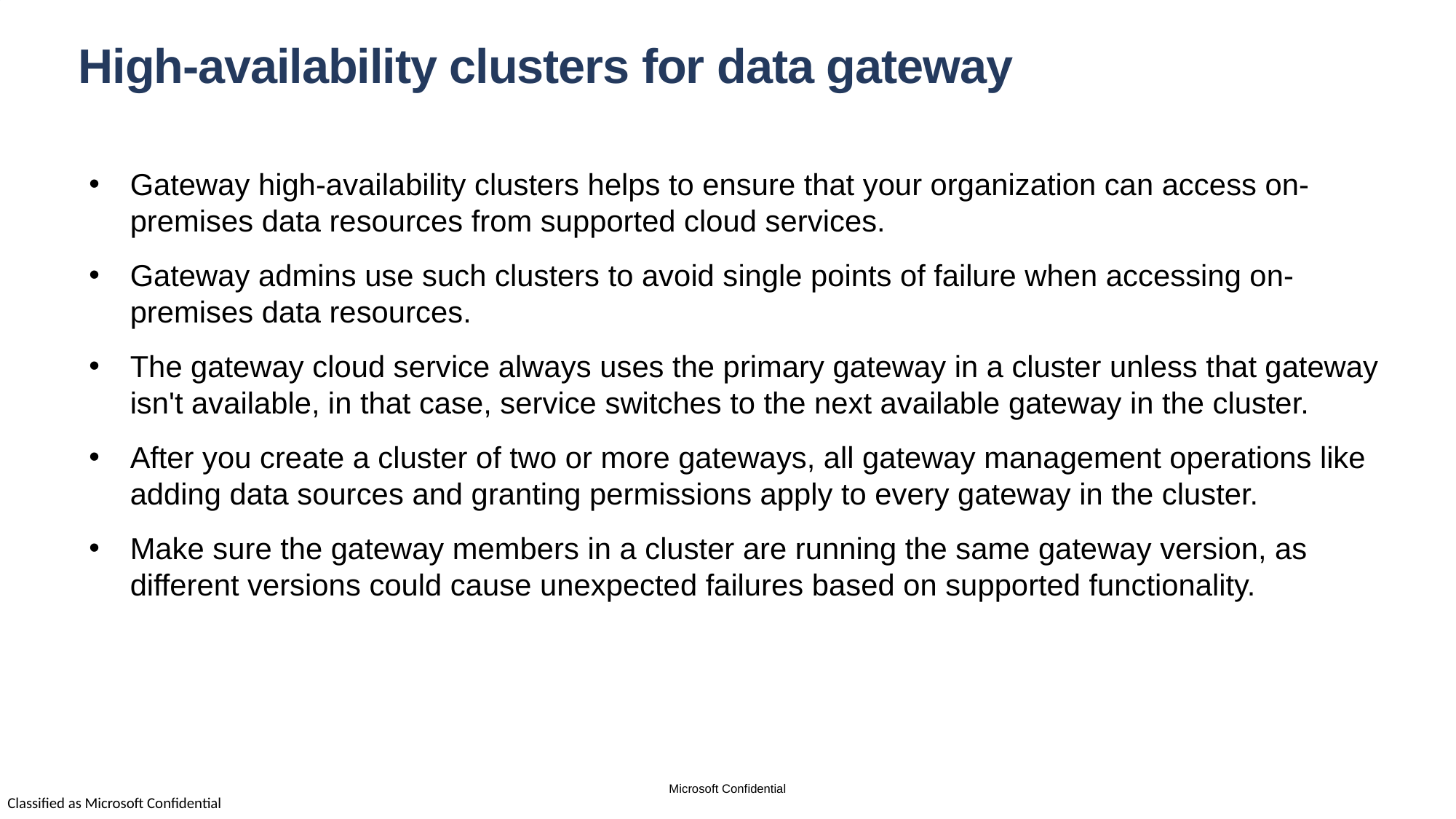

# High-availability clusters for data gateway
Gateway high-availability clusters helps to ensure that your organization can access on-premises data resources from supported cloud services.
Gateway admins use such clusters to avoid single points of failure when accessing on-premises data resources.
The gateway cloud service always uses the primary gateway in a cluster unless that gateway isn't available, in that case, service switches to the next available gateway in the cluster.
After you create a cluster of two or more gateways, all gateway management operations like adding data sources and granting permissions apply to every gateway in the cluster.
Make sure the gateway members in a cluster are running the same gateway version, as different versions could cause unexpected failures based on supported functionality.

Microsoft Confidential